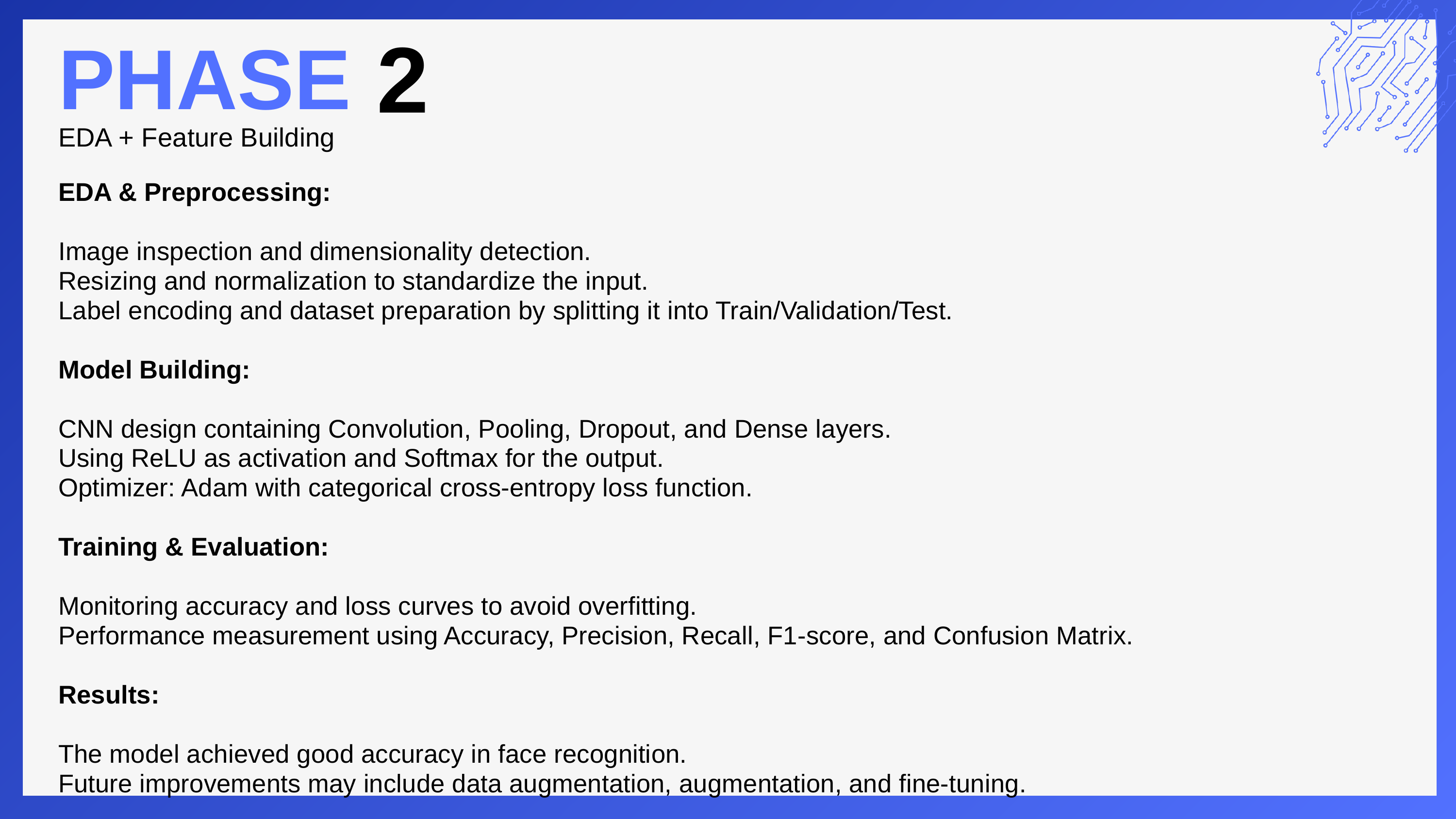

2
PHASE
EDA + Feature Building
EDA & Preprocessing:

Image inspection and dimensionality detection.
Resizing and normalization to standardize the input.
Label encoding and dataset preparation by splitting it into Train/Validation/Test.

Model Building:

CNN design containing Convolution, Pooling, Dropout, and Dense layers.
Using ReLU as activation and Softmax for the output.
Optimizer: Adam with categorical cross-entropy loss function.

Training & Evaluation:

Monitoring accuracy and loss curves to avoid overfitting.
Performance measurement using Accuracy, Precision, Recall, F1-score, and Confusion Matrix.

Results:

The model achieved good accuracy in face recognition.
Future improvements may include data augmentation, augmentation, and fine-tuning.